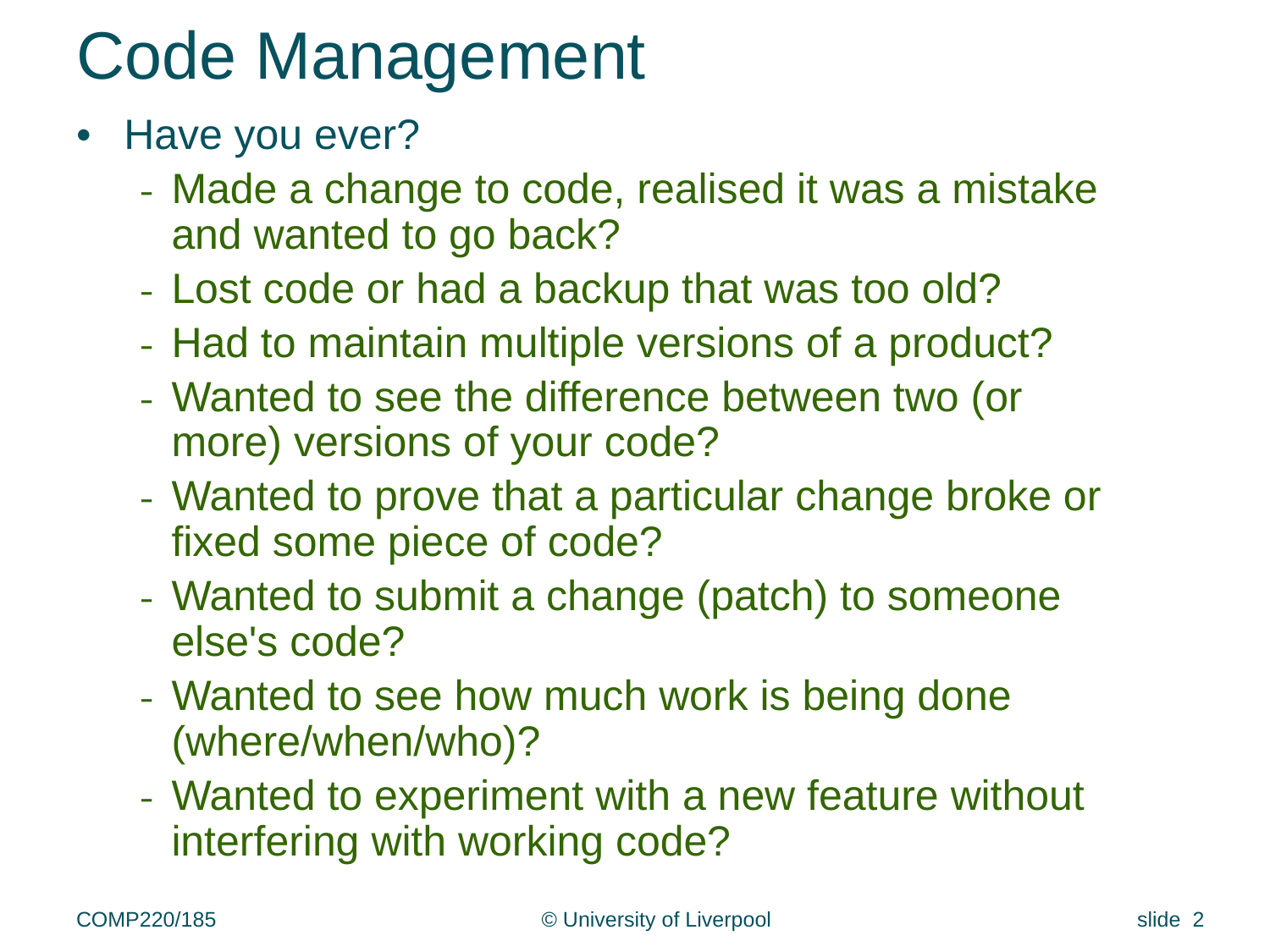

# Code Management
Have you ever?
Made a change to code, realised it was a mistake and wanted to go back?
Lost code or had a backup that was too old?
Had to maintain multiple versions of a product?
Wanted to see the difference between two (or more) versions of your code?
Wanted to prove that a particular change broke or fixed some piece of code?
Wanted to submit a change (patch) to someone else's code?
Wanted to see how much work is being done (where/when/who)?
Wanted to experiment with a new feature without interfering with working code?

COMP220/185
© University of Liverpool
slide  2